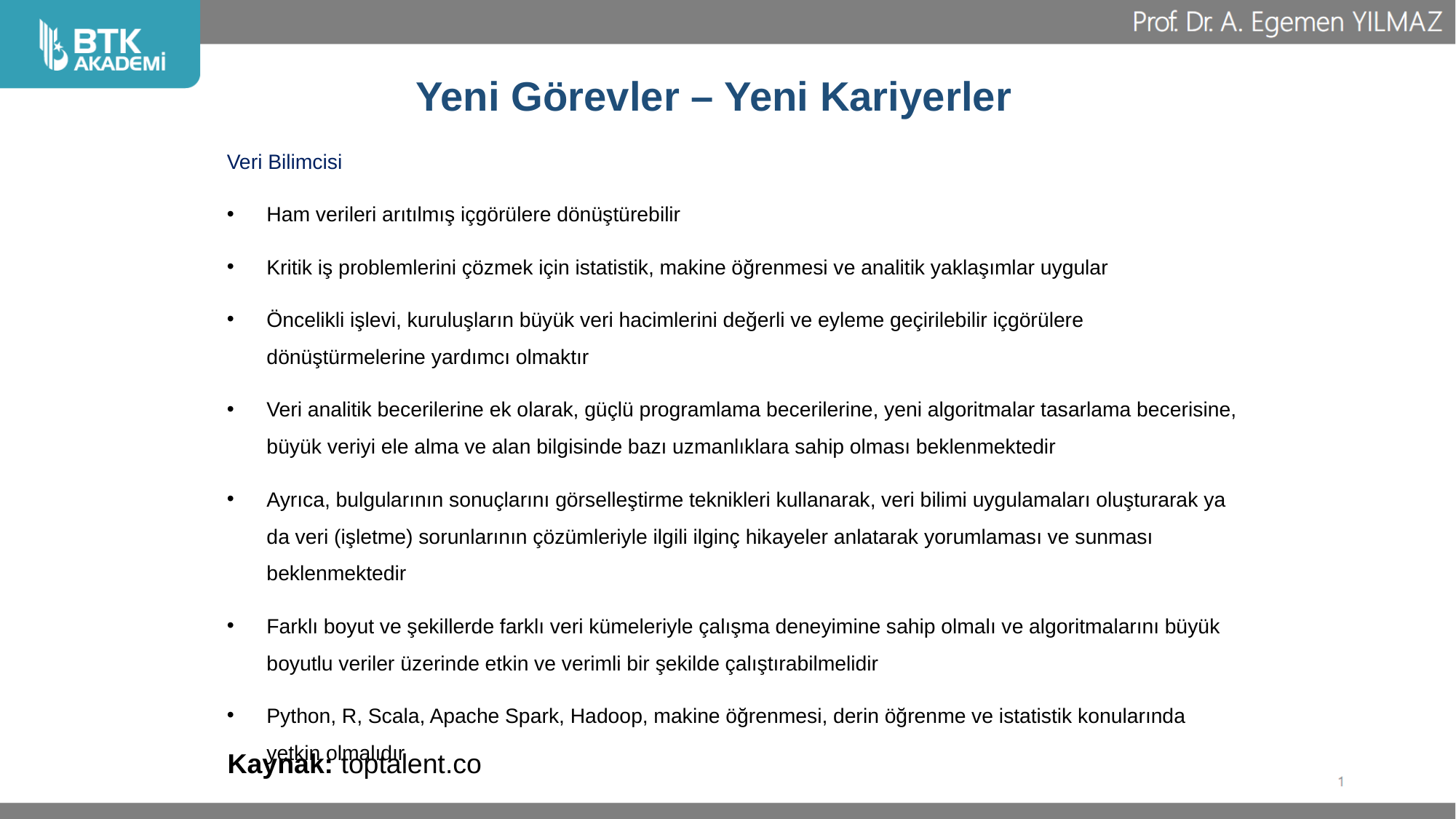

# Yeni Görevler – Yeni Kariyerler
Veri Bilimcisi
Ham verileri arıtılmış içgörülere dönüştürebilir
Kritik iş problemlerini çözmek için istatistik, makine öğrenmesi ve analitik yaklaşımlar uygular
Öncelikli işlevi, kuruluşların büyük veri hacimlerini değerli ve eyleme geçirilebilir içgörülere dönüştürmelerine yardımcı olmaktır
Veri analitik becerilerine ek olarak, güçlü programlama becerilerine, yeni algoritmalar tasarlama becerisine, büyük veriyi ele alma ve alan bilgisinde bazı uzmanlıklara sahip olması beklenmektedir
Ayrıca, bulgularının sonuçlarını görselleştirme teknikleri kullanarak, veri bilimi uygulamaları oluşturarak ya da veri (işletme) sorunlarının çözümleriyle ilgili ilginç hikayeler anlatarak yorumlaması ve sunması beklenmektedir
Farklı boyut ve şekillerde farklı veri kümeleriyle çalışma deneyimine sahip olmalı ve algoritmalarını büyük boyutlu veriler üzerinde etkin ve verimli bir şekilde çalıştırabilmelidir
Python, R, Scala, Apache Spark, Hadoop, makine öğrenmesi, derin öğrenme ve istatistik konularında yetkin olmalıdır
Kaynak: toptalent.co
12